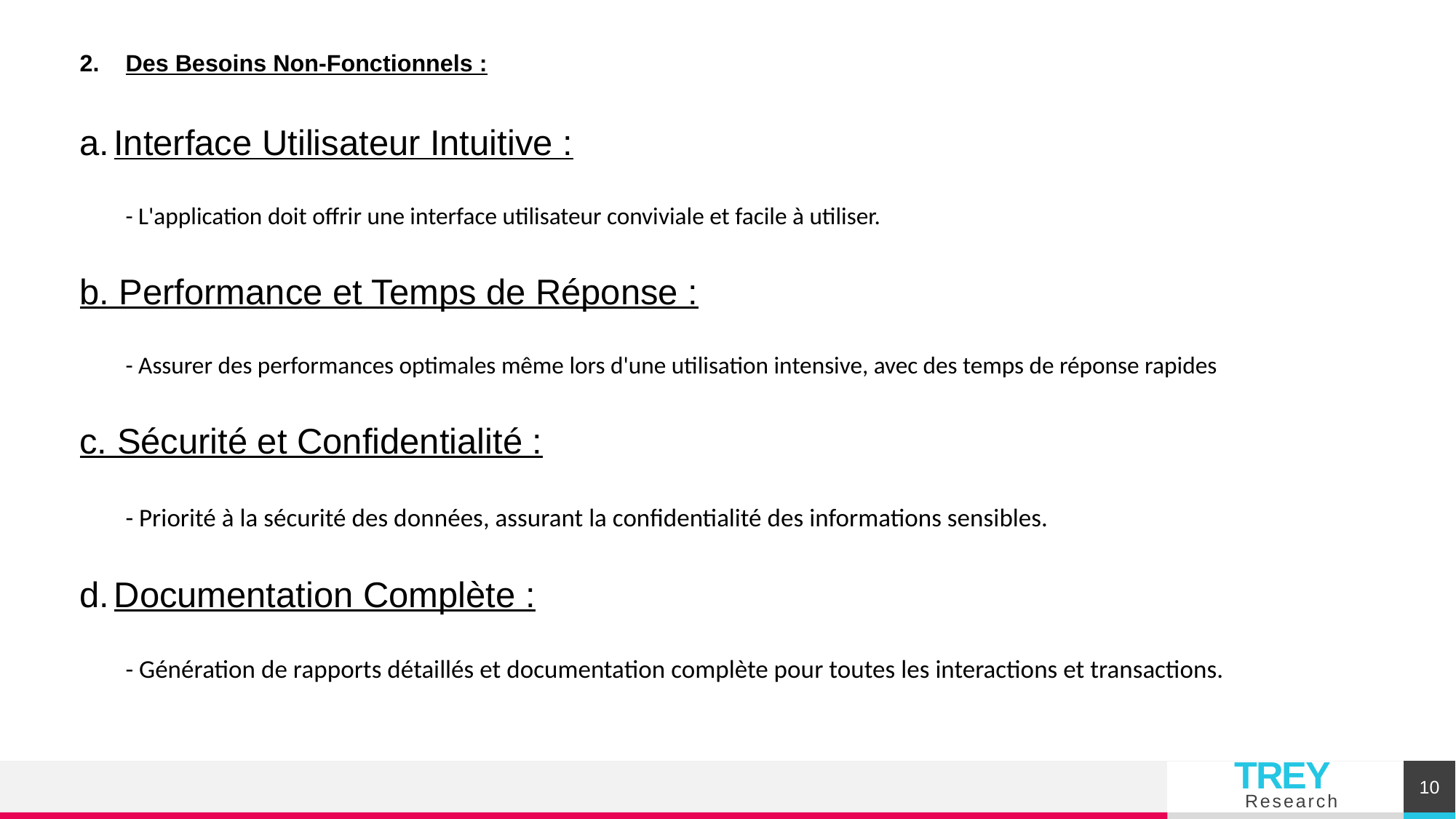

Des Besoins Non-Fonctionnels :

Interface Utilisateur Intuitive :

- L'application doit offrir une interface utilisateur conviviale et facile à utiliser.

b. Performance et Temps de Réponse :

- Assurer des performances optimales même lors d'une utilisation intensive, avec des temps de réponse rapides

c. Sécurité et Confidentialité :

- Priorité à la sécurité des données, assurant la confidentialité des informations sensibles.

Documentation Complète :

- Génération de rapports détaillés et documentation complète pour toutes les interactions et transactions.

10